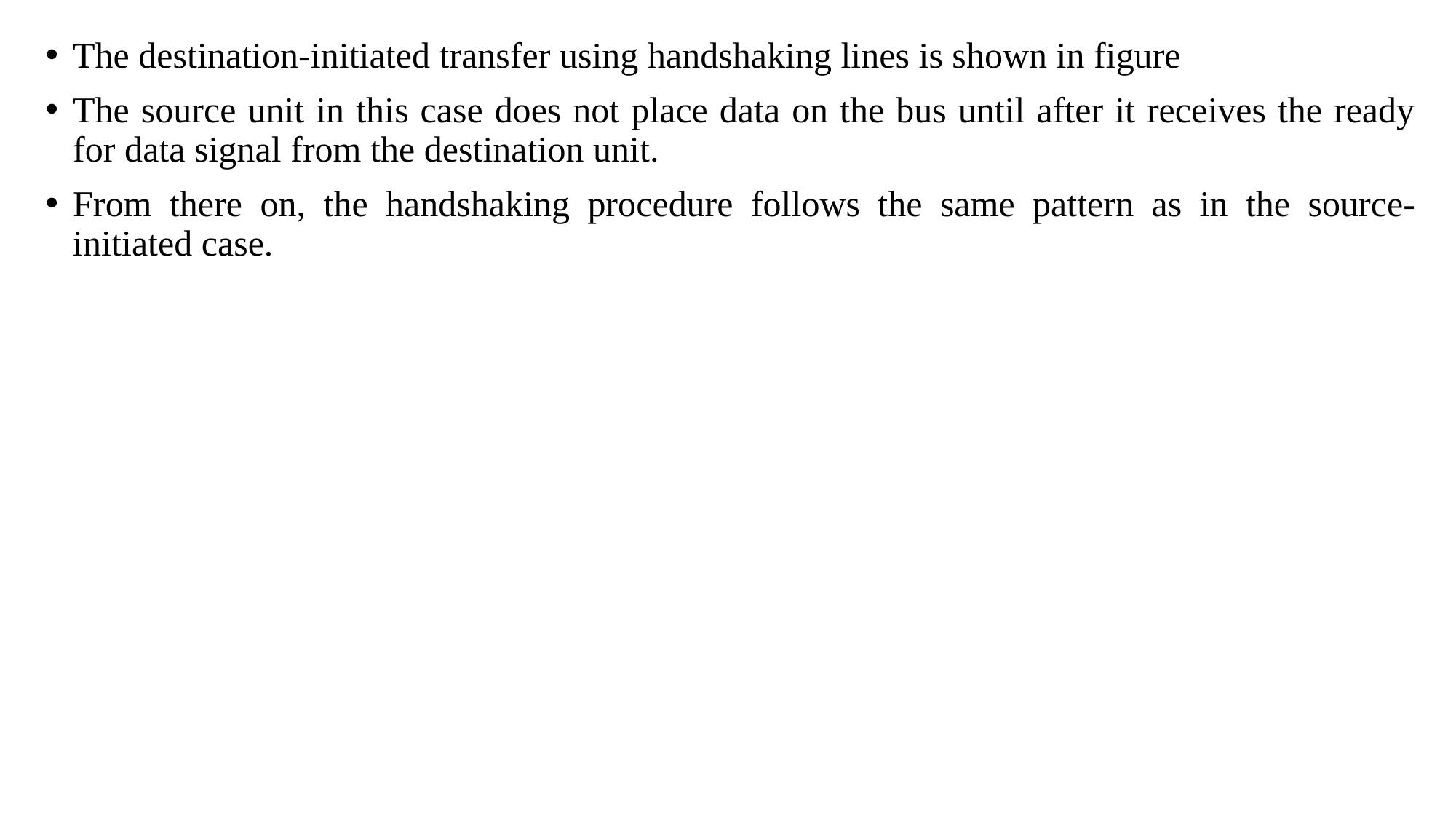

The destination-initiated transfer using handshaking lines is shown in figure
The source unit in this case does not place data on the bus until after it receives the ready for data signal from the destination unit.
From there on, the handshaking procedure follows the same pattern as in the source- initiated case.